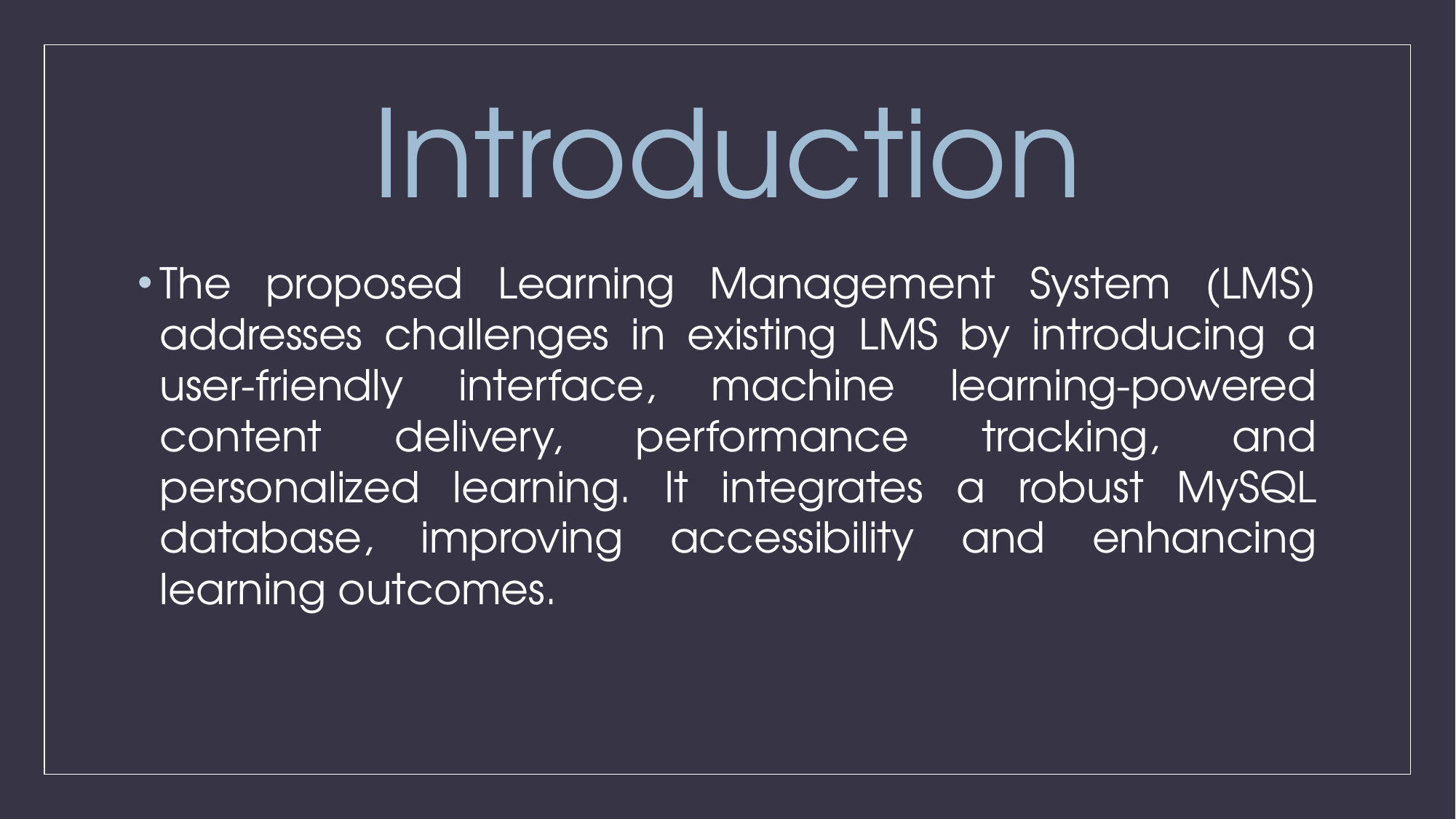

# Introduction
The proposed Learning Management System (LMS) addresses challenges in existing LMS by introducing a user-friendly interface, machine learning-powered content delivery, performance tracking, and personalized learning. It integrates a robust MySQL database, improving accessibility and enhancing learning outcomes.